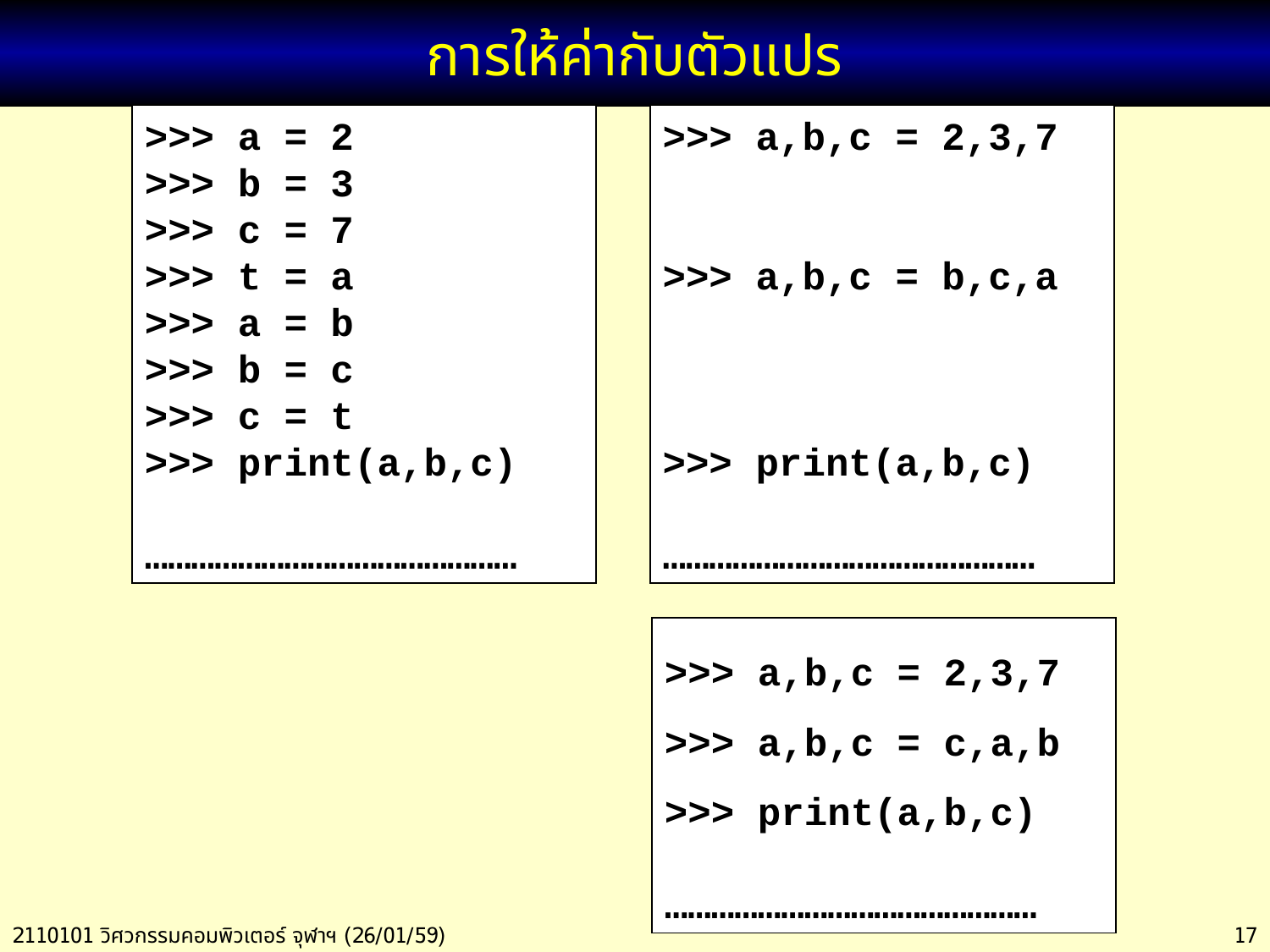

# การให้ค่ากับตัวแปร
>>> a = 2
>>> b = 3
>>> c = 7
>>> t = a
>>> a = b
>>> b = c
>>> c = t
>>> print(a,b,c)
…………………………………………
>>> a,b,c = 2,3,7

>>> a,b,c = b,c,a

>>> print(a,b,c)
…………………………………………
>>> a,b,c = 2,3,7
>>> a,b,c = c,a,b
>>> print(a,b,c)
…………………………………………